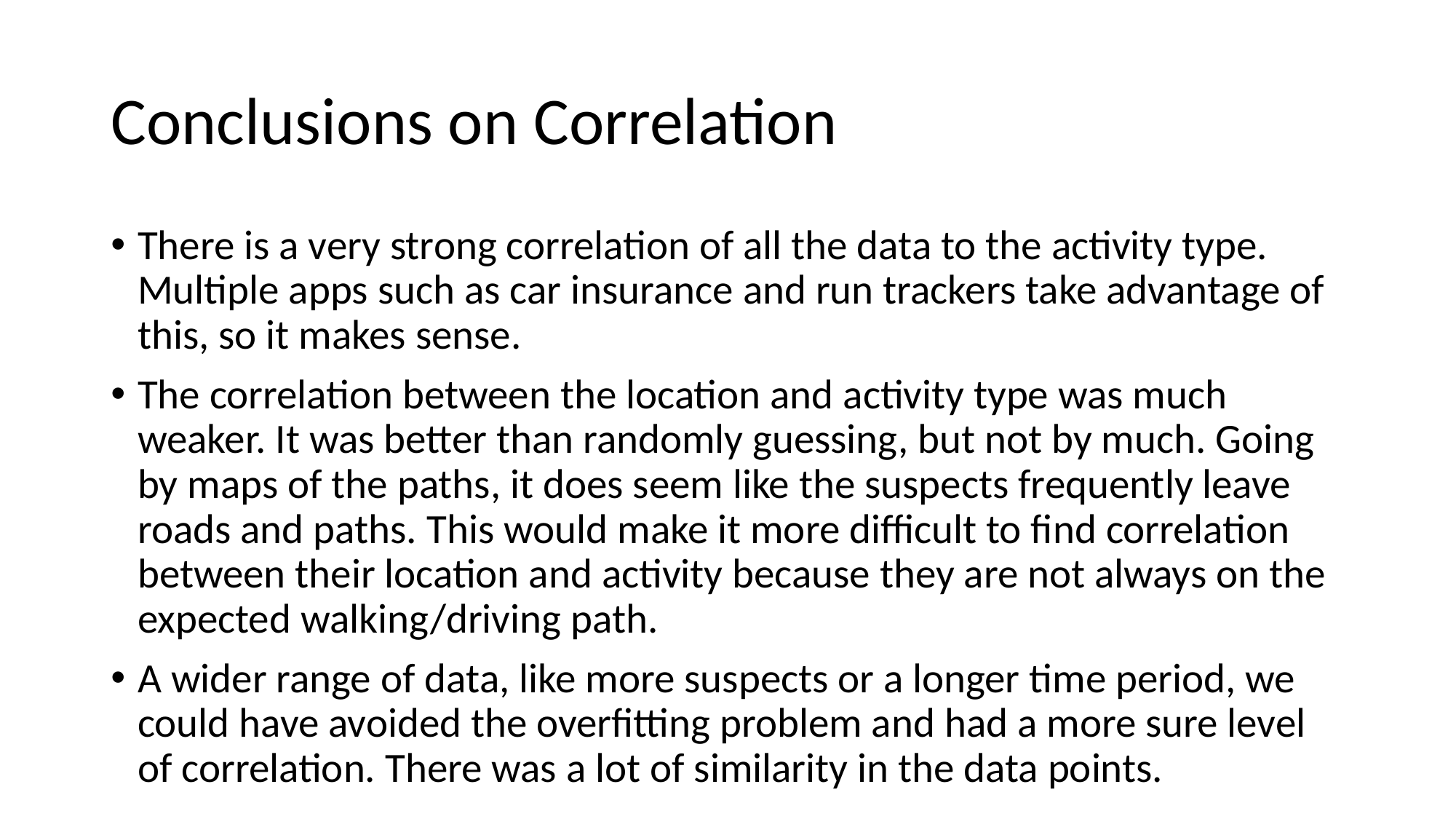

# Conclusions on Correlation
There is a very strong correlation of all the data to the activity type. Multiple apps such as car insurance and run trackers take advantage of this, so it makes sense.
The correlation between the location and activity type was much weaker. It was better than randomly guessing, but not by much. Going by maps of the paths, it does seem like the suspects frequently leave roads and paths. This would make it more difficult to find correlation between their location and activity because they are not always on the expected walking/driving path.
A wider range of data, like more suspects or a longer time period, we could have avoided the overfitting problem and had a more sure level of correlation. There was a lot of similarity in the data points.